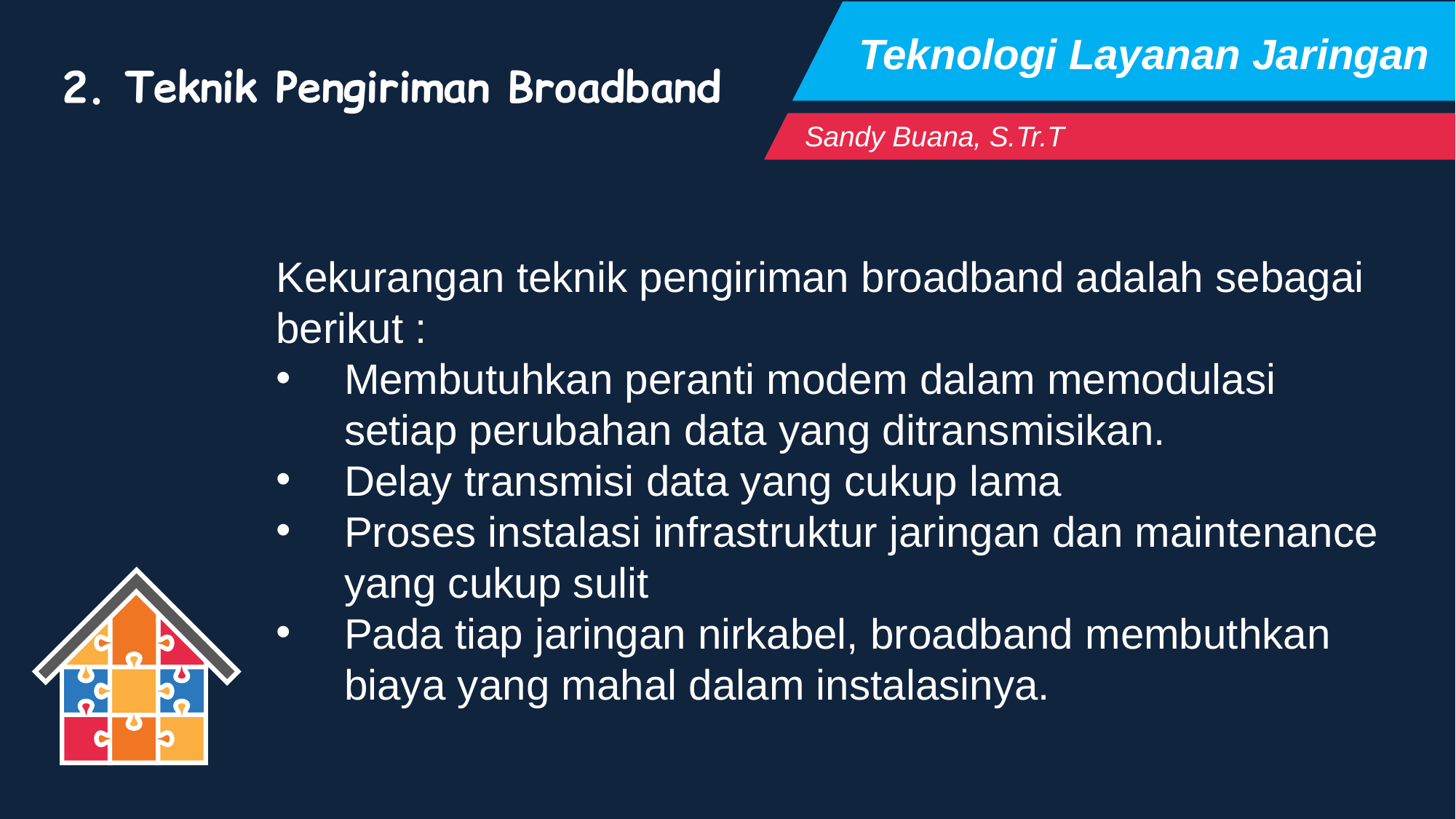

Teknologi Layanan Jaringan
2. Teknik Pengiriman Broadband

Sandy Buana, S.Tr.T
Kekurangan teknik pengiriman broadband adalah sebagai berikut :
Membutuhkan peranti modem dalam memodulasi setiap perubahan data yang ditransmisikan.
Delay transmisi data yang cukup lama
Proses instalasi infrastruktur jaringan dan maintenance yang cukup sulit
Pada tiap jaringan nirkabel, broadband membuthkan biaya yang mahal dalam instalasinya.